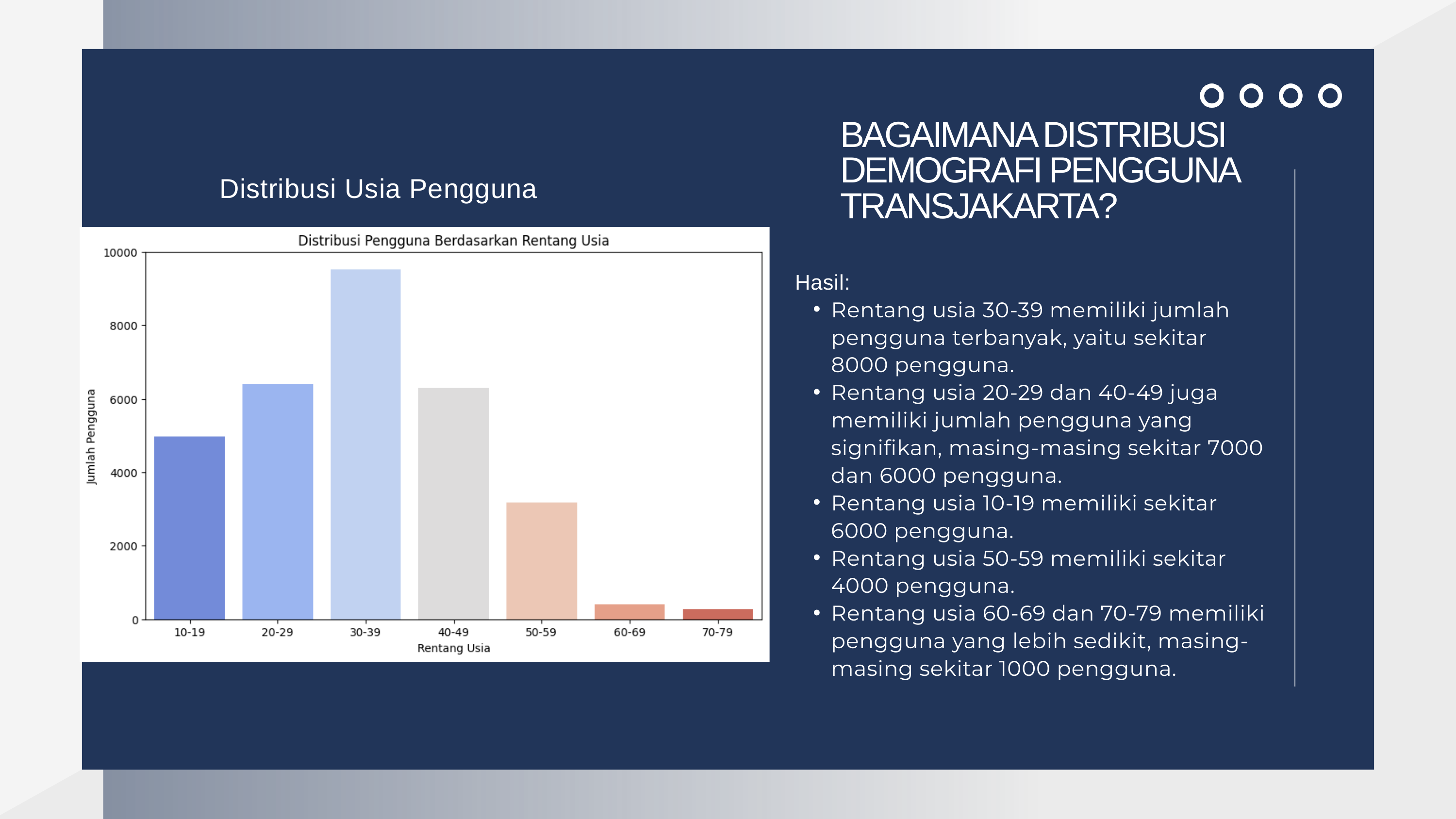

BAGAIMANA DISTRIBUSI DEMOGRAFI PENGGUNA TRANSJAKARTA?
Distribusi Usia Pengguna

Hasil:
Rentang usia 30-39 memiliki jumlah pengguna terbanyak, yaitu sekitar 8000 pengguna.
Rentang usia 20-29 dan 40-49 juga memiliki jumlah pengguna yang signifikan, masing-masing sekitar 7000 dan 6000 pengguna.
Rentang usia 10-19 memiliki sekitar 6000 pengguna.
Rentang usia 50-59 memiliki sekitar 4000 pengguna.
Rentang usia 60-69 dan 70-79 memiliki pengguna yang lebih sedikit, masing-masing sekitar 1000 pengguna.